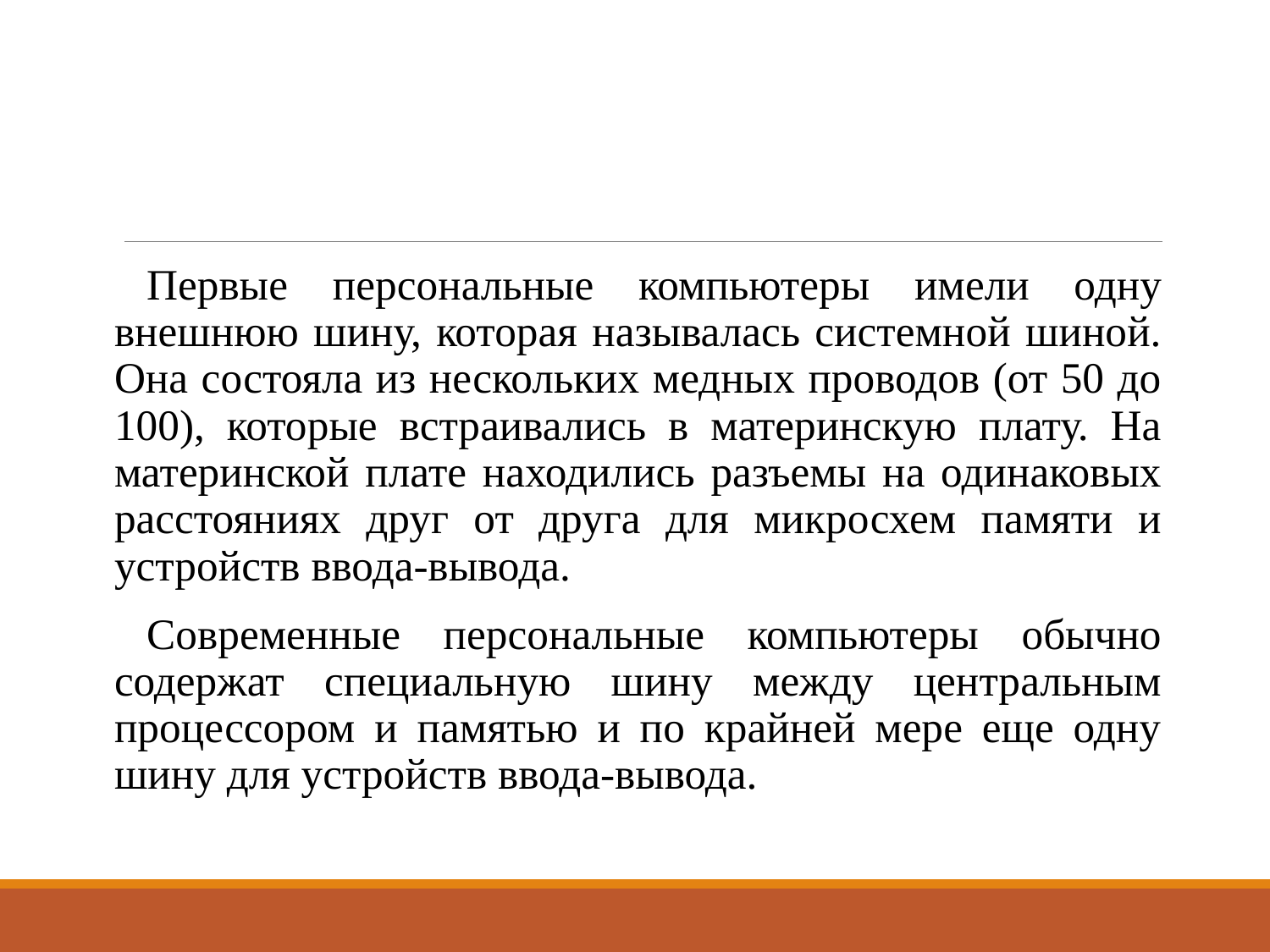

#
Первые персональные компьютеры имели одну внешнюю шину, которая называлась системной шиной. Она состояла из нескольких медных проводов (от 50 до 100), которые встраивались в материнскую плату. На материнской плате находились разъемы на одинаковых расстояниях друг от друга для микросхем памяти и устройств ввода-вывода.
Современные персональные компьютеры обычно содержат специальную шину между центральным процессором и памятью и по крайней мере еще одну шину для устройств ввода-вывода.